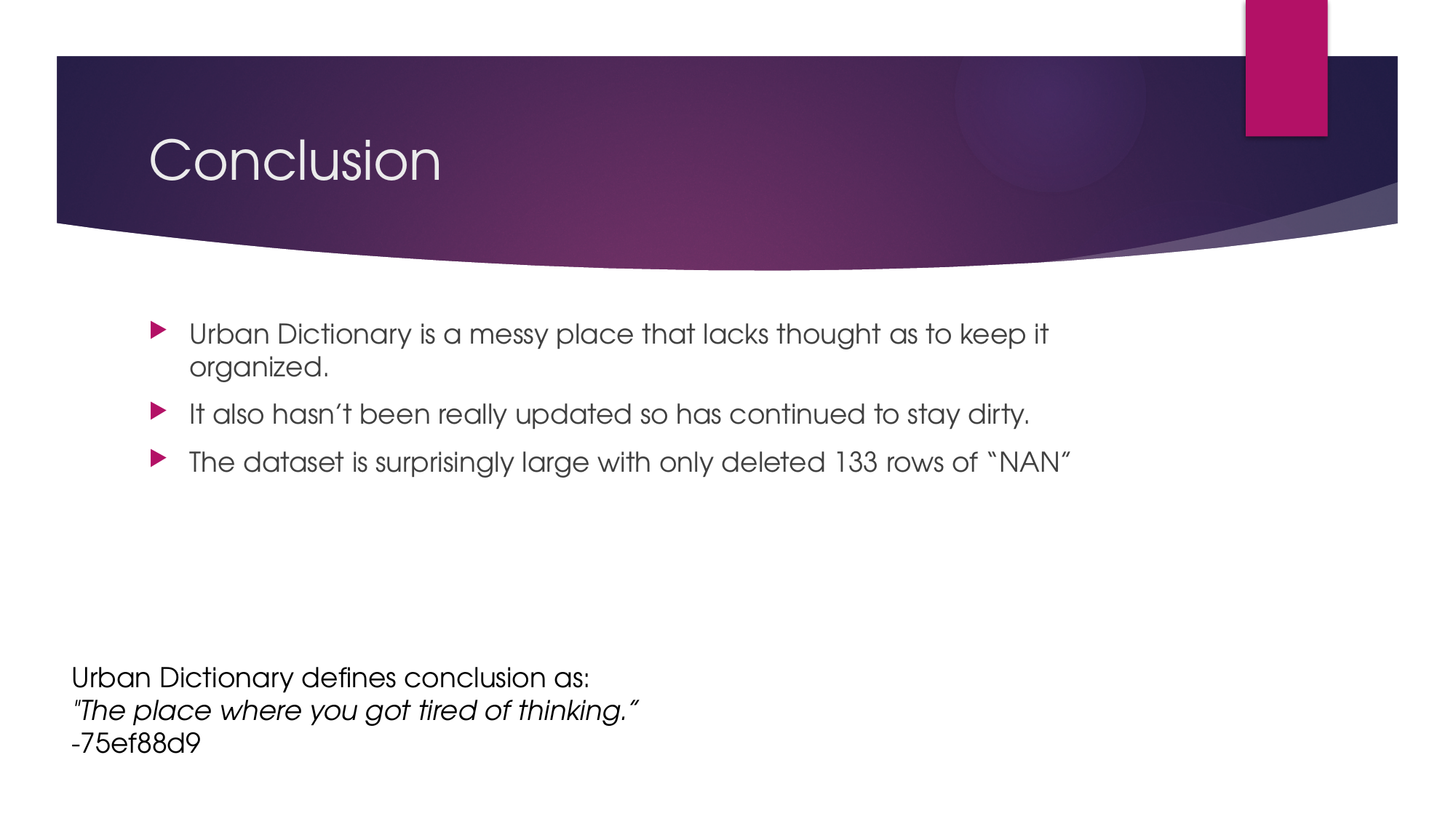

# Conclusion
Urban Dictionary is a messy place that lacks thought as to keep it organized.
It also hasn’t been really updated so has continued to stay dirty.
The dataset is surprisingly large with only deleted 133 rows of “NAN”

Urban Dictionary defines conclusion as:
"The place where you got tired of thinking.”
-75ef88d9